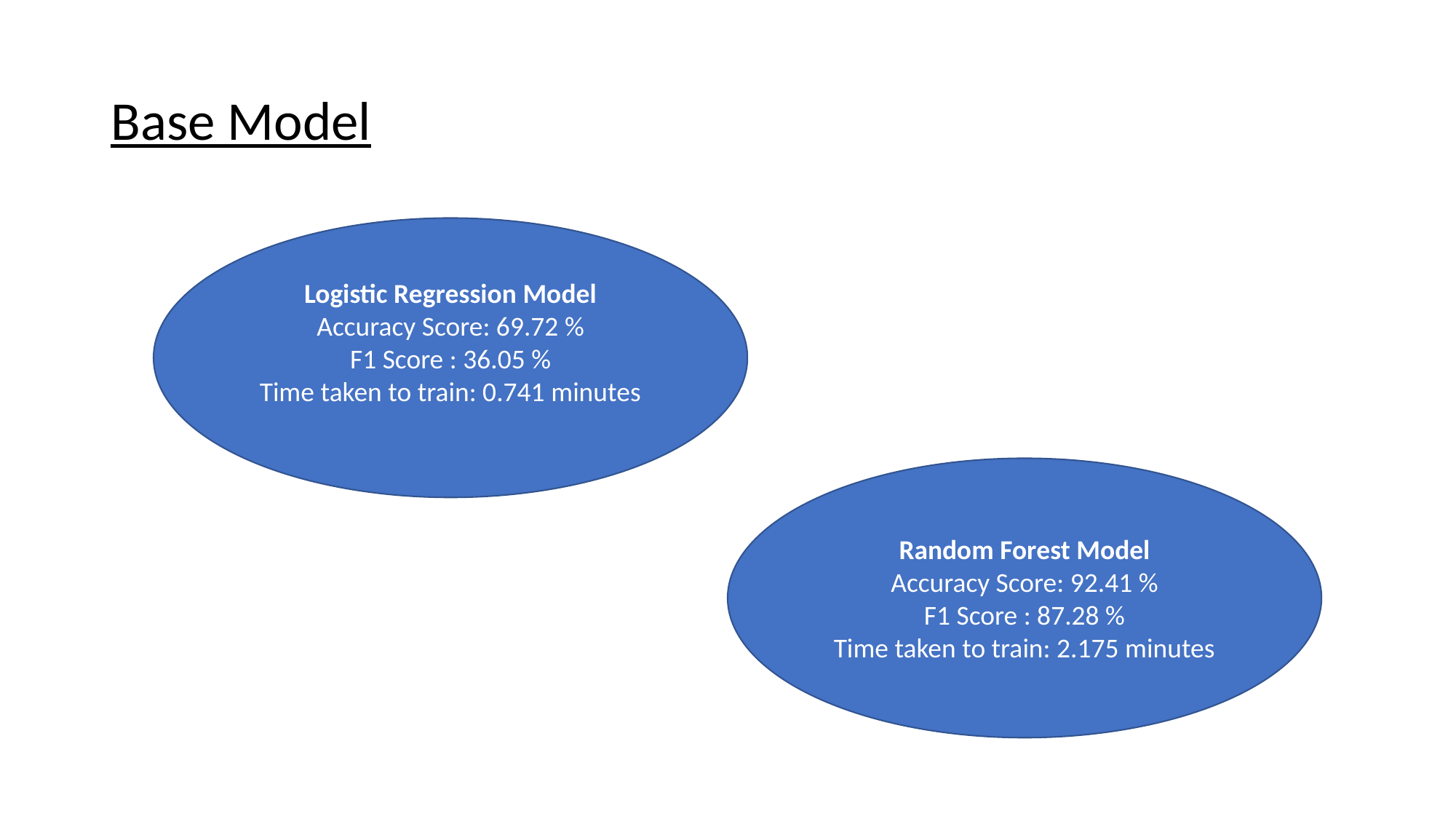

# Base Model

Logistic Regression Model
Accuracy Score: 69.72 %
F1 Score : 36.05 %
Time taken to train: 0.741 minutes

Random Forest Model
Accuracy Score: 92.41 %
F1 Score : 87.28 %
Time taken to train: 2.175 minutes